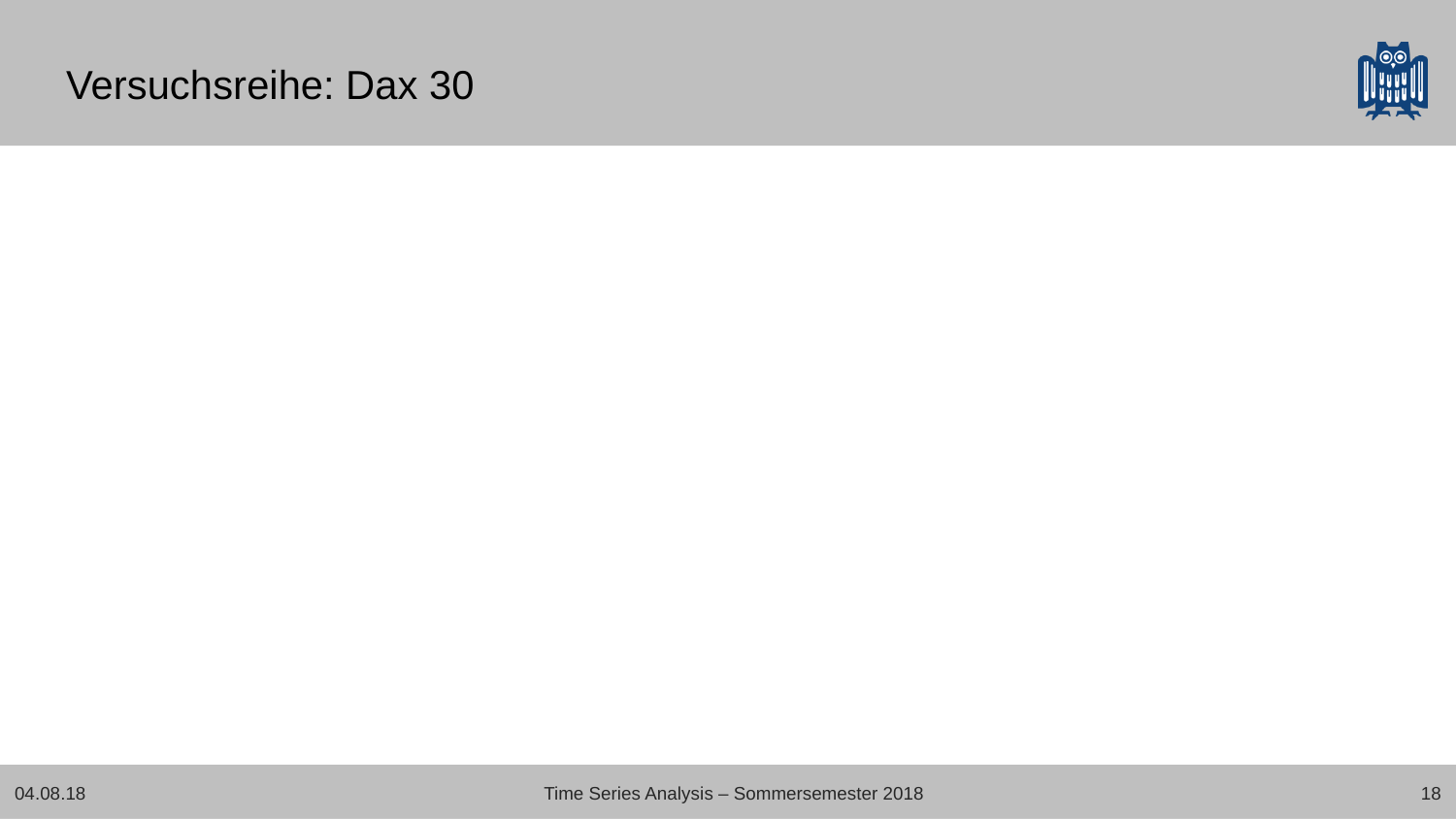

# Versuchsreihe: Dax 30
04.08.18
Time Series Analysis – Sommersemester 2018
18